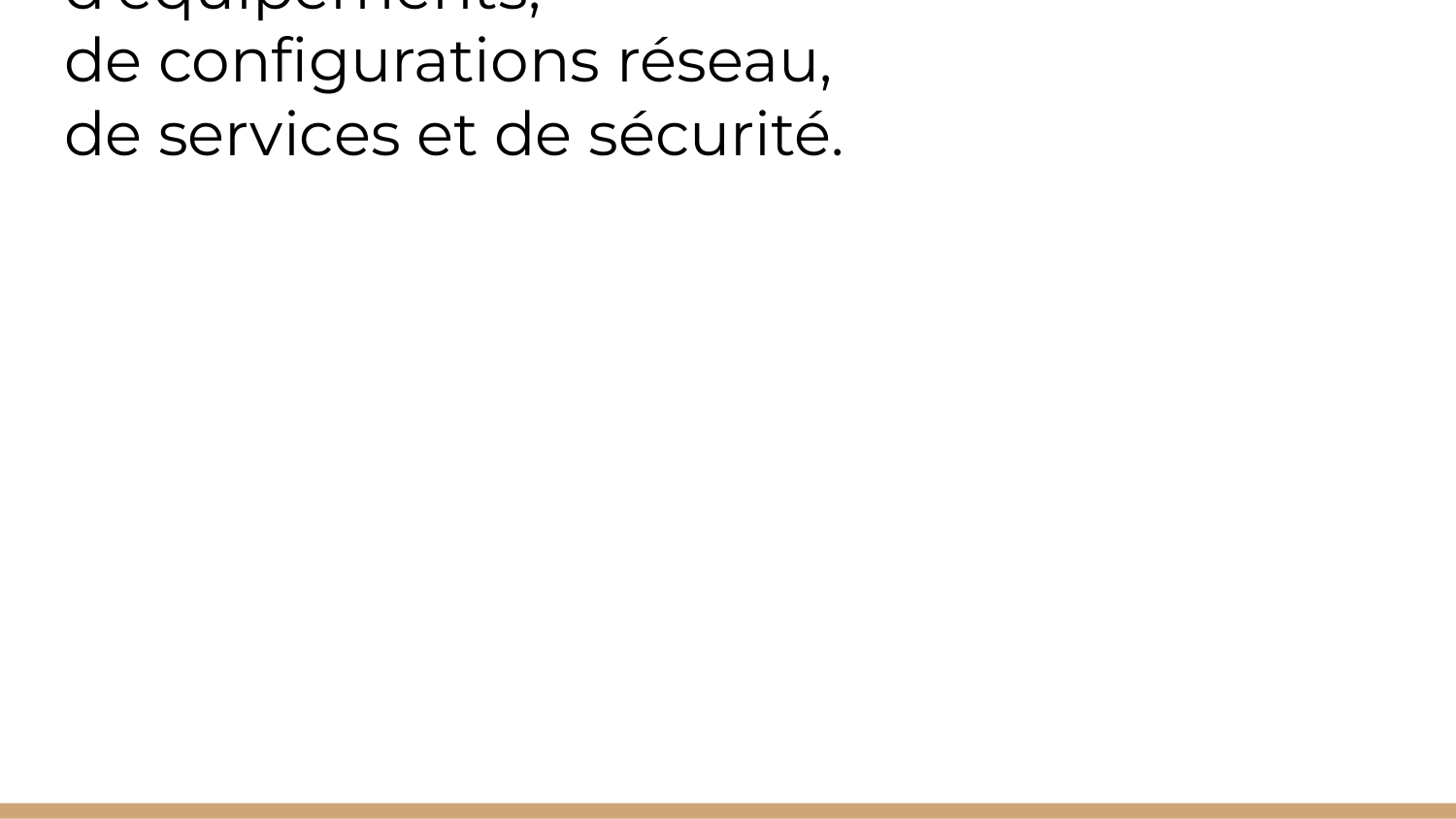

# Choix stratégiques en matière d'équipements,
de configurations réseau,
de services et de sécurité.